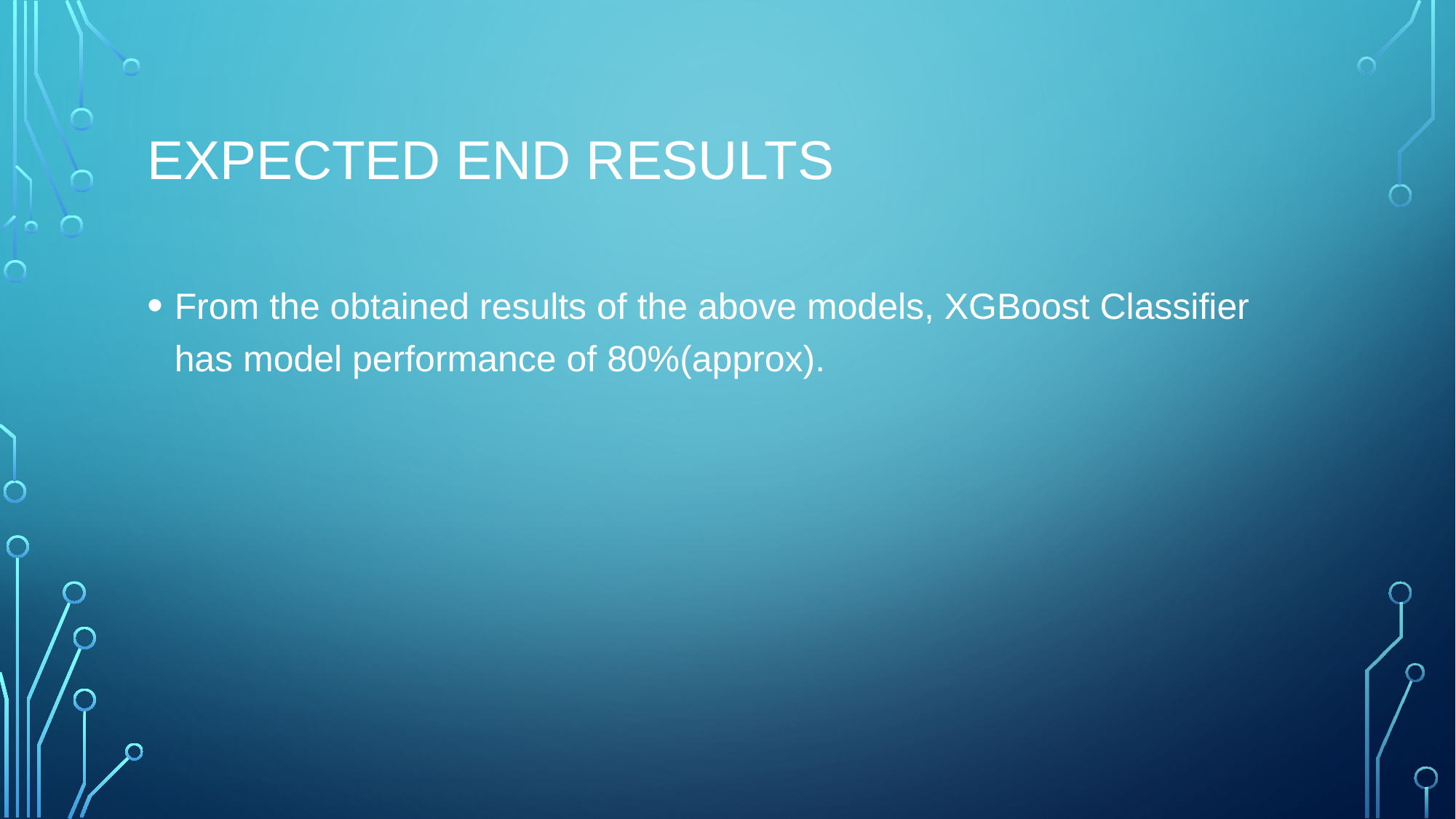

# Expected End results
From the obtained results of the above models, XGBoost Classifier has model performance of 80%(approx).